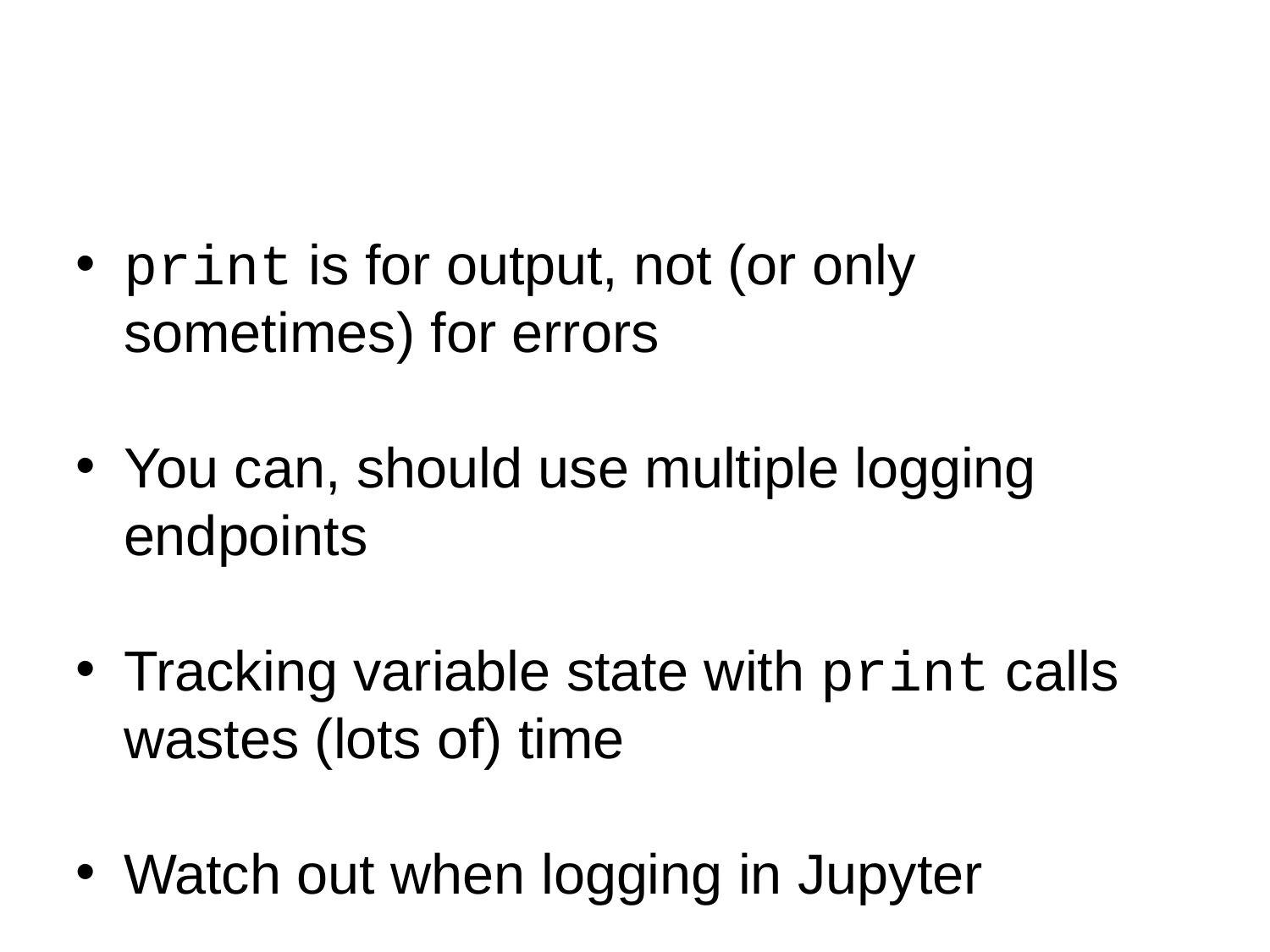

print is for output, not (or only sometimes) for errors

You can, should use multiple logging endpoints

Tracking variable state with print calls wastes (lots of) time

Watch out when logging in Jupyter